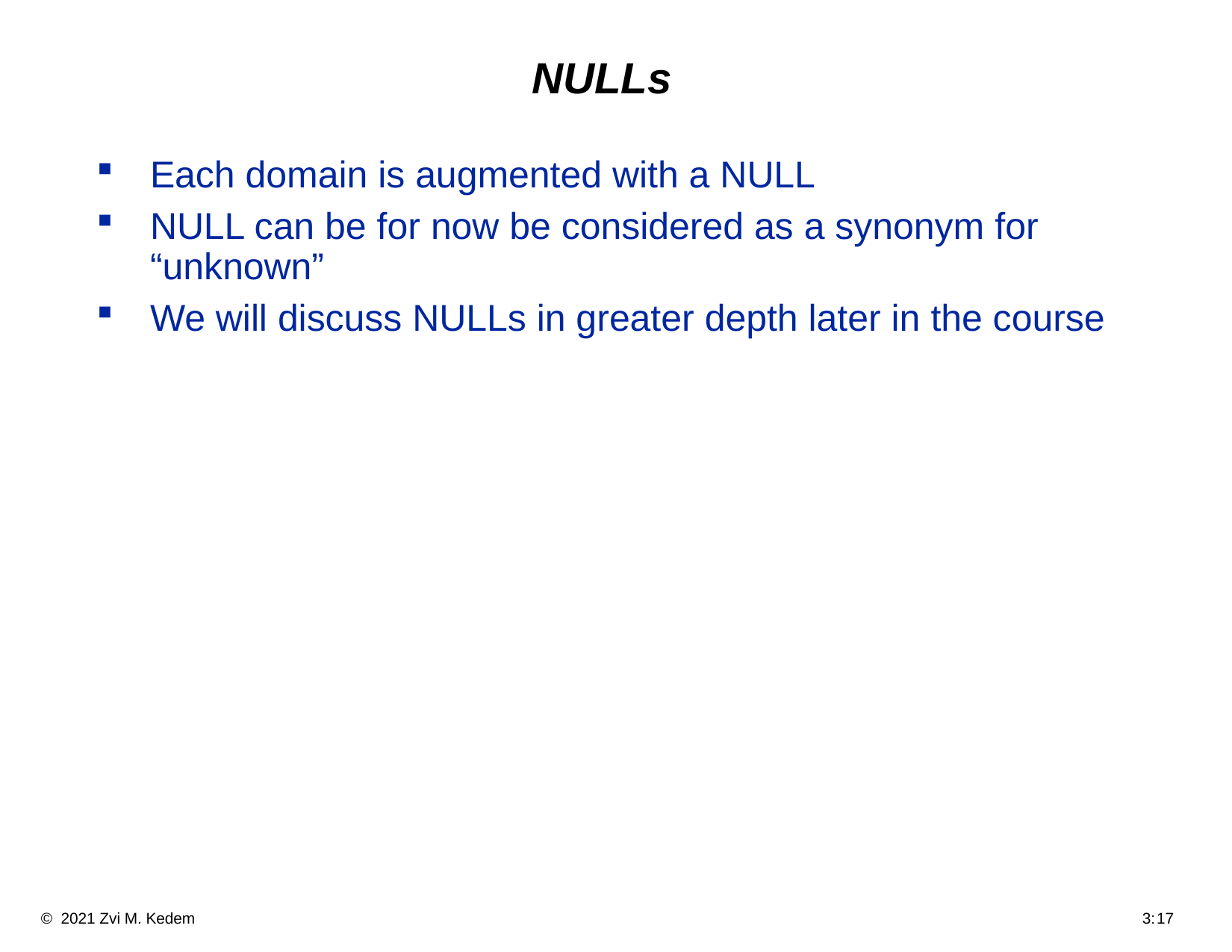

# NULLs
Each domain is augmented with a NULL
NULL can be for now be considered as a synonym for “unknown”
We will discuss NULLs in greater depth later in the course